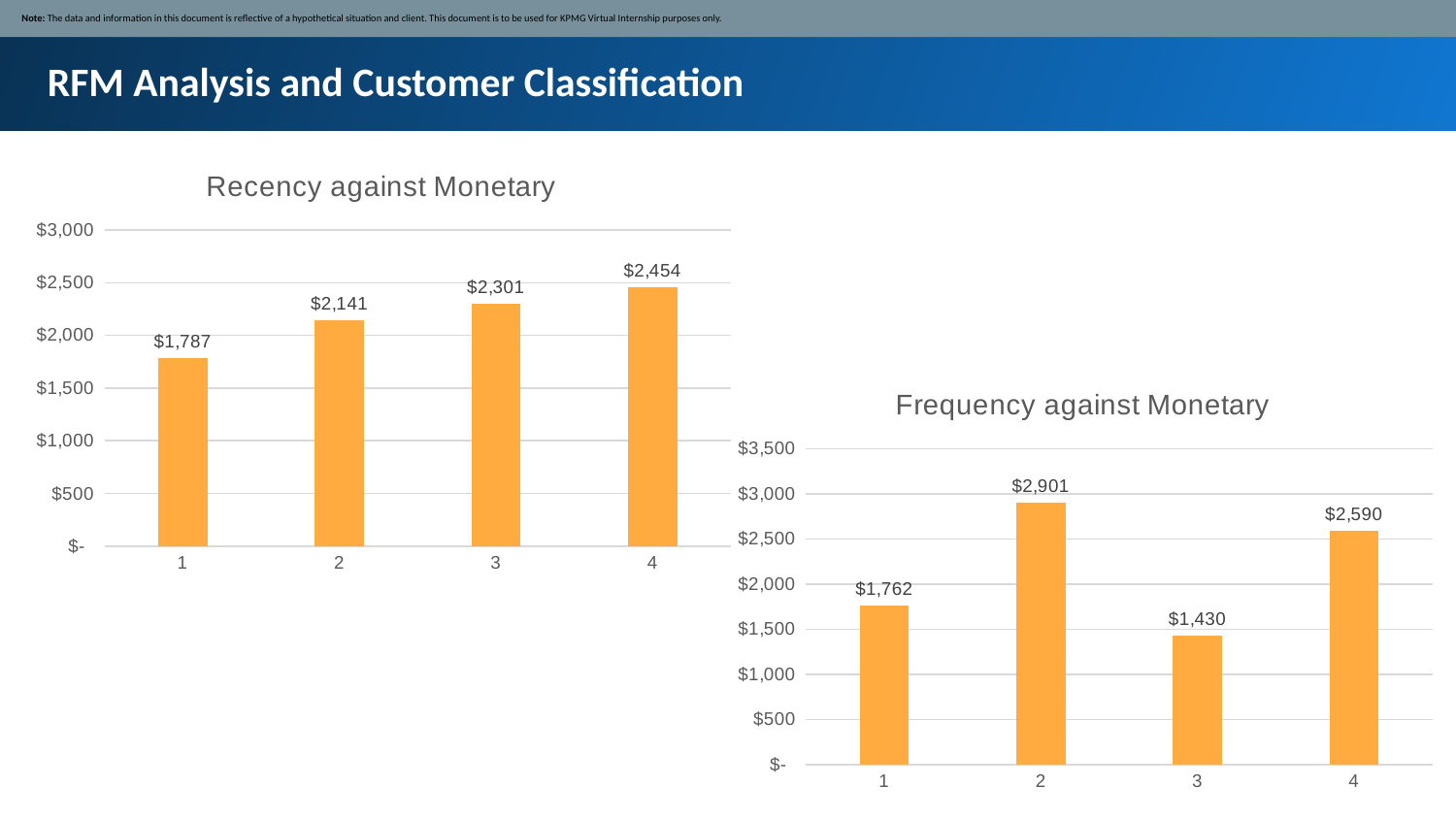

Note: The data and information in this document is reflective of a hypothetical situation and client. This document is to be used for KPMG Virtual Internship purposes only.
RFM Analysis and Customer Classification

### Chart: Recency against Monetary

| Category | Total |
|---|---|
| 1 | 1787.0 |
| 2 | 2141.0 |
| 3 | 2301.0 |
| 4 | 2454.0 |

### Chart: Frequency against Monetary

| Category | Total |
|---|---|
| 1 | 1762.0 |
| 2 | 2901.0 |
| 3 | 1430.0 |
| 4 | 2590.0 |